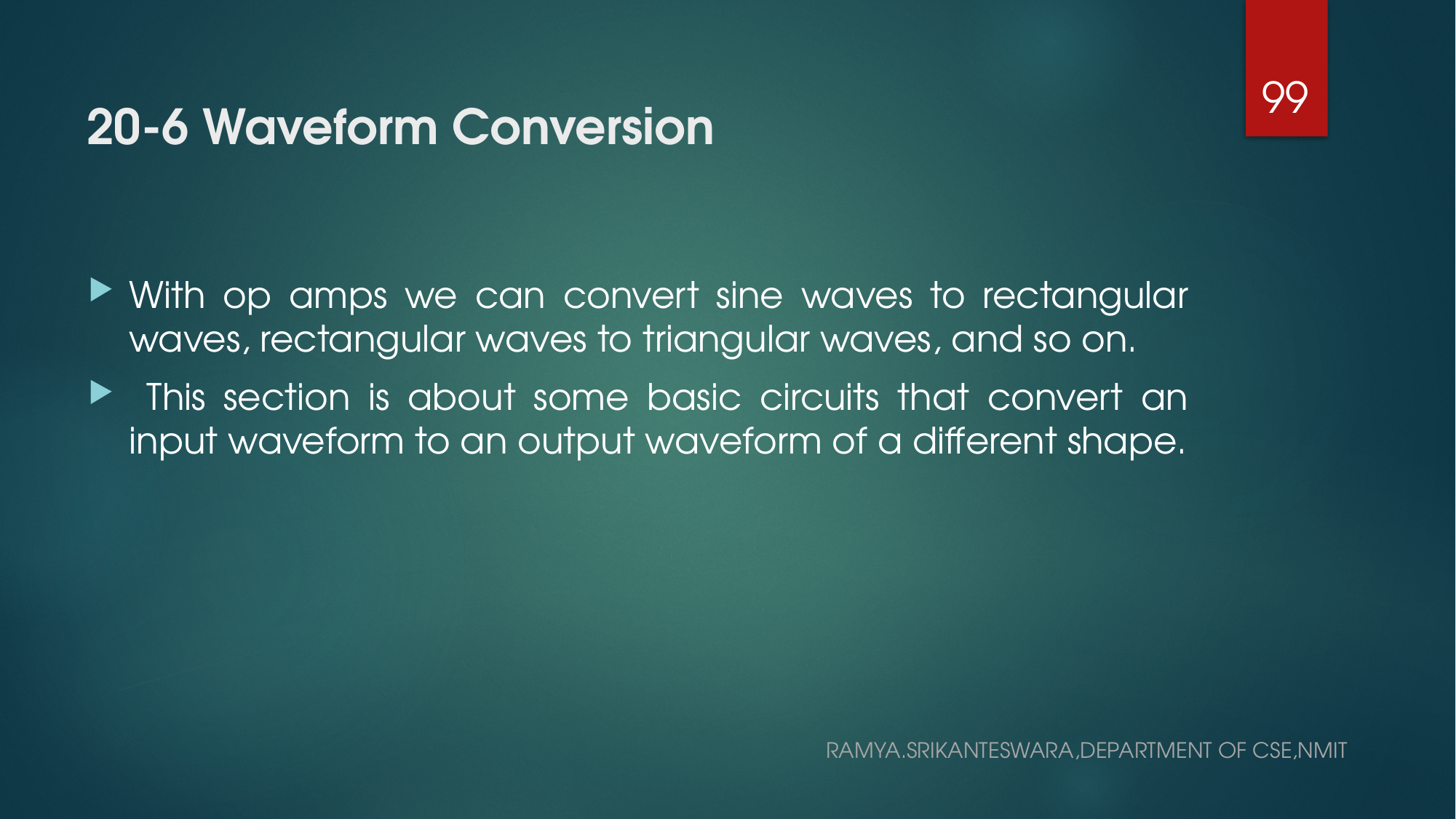

99
# 20-6 Waveform Conversion
With op amps we can convert sine waves to rectangular waves, rectangular waves to triangular waves, and so on.
 This section is about some basic circuits that convert an input waveform to an output waveform of a different shape.
RAMYA.SRIKANTESWARA,DEPARTMENT OF CSE,NMIT